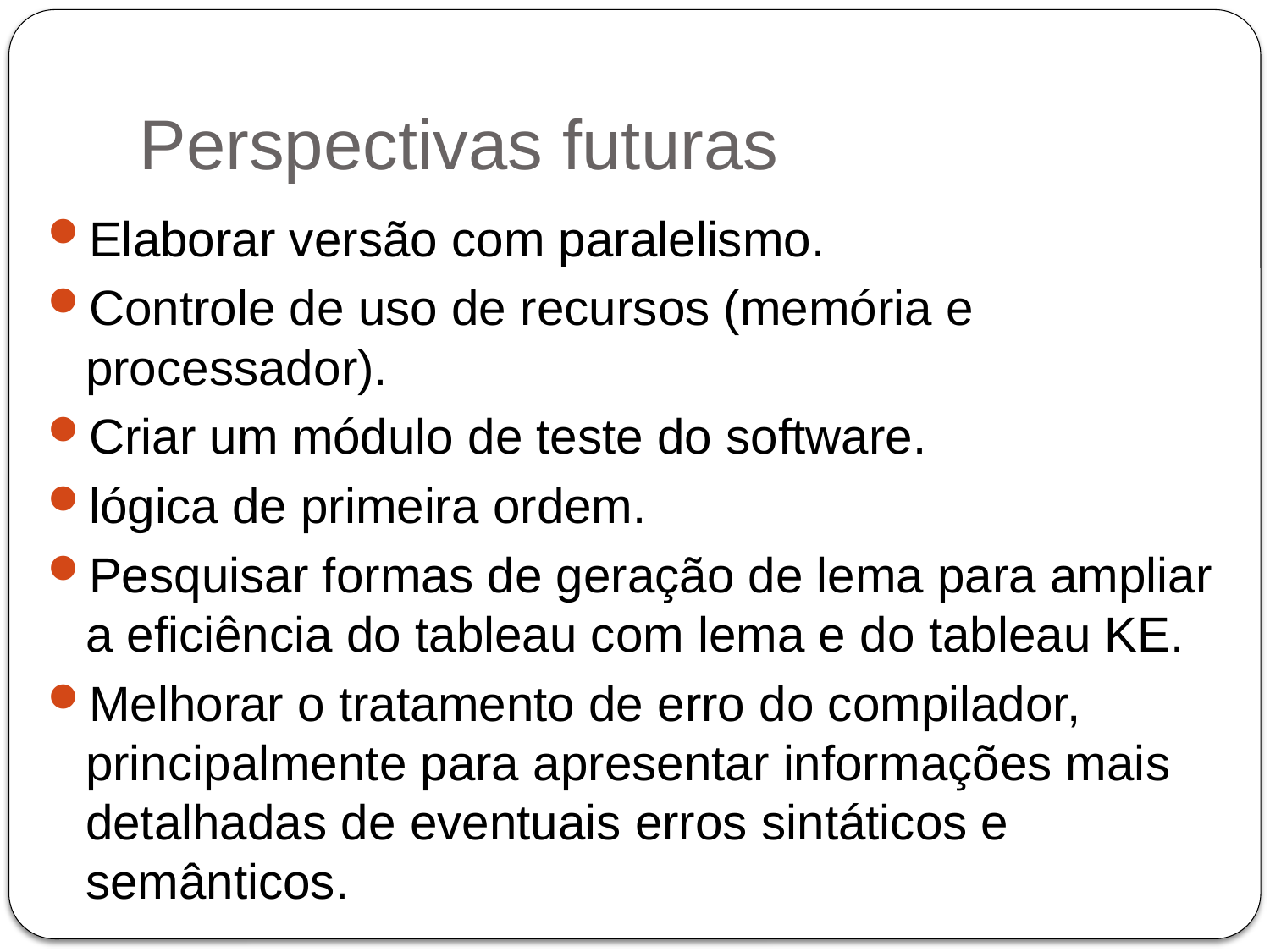

# Perspectivas futuras
Elaborar versão com paralelismo.
Controle de uso de recursos (memória e processador).
Criar um módulo de teste do software.
lógica de primeira ordem.
Pesquisar formas de geração de lema para ampliar a eficiência do tableau com lema e do tableau KE.
Melhorar o tratamento de erro do compilador, principalmente para apresentar informações mais detalhadas de eventuais erros sintáticos e semânticos.